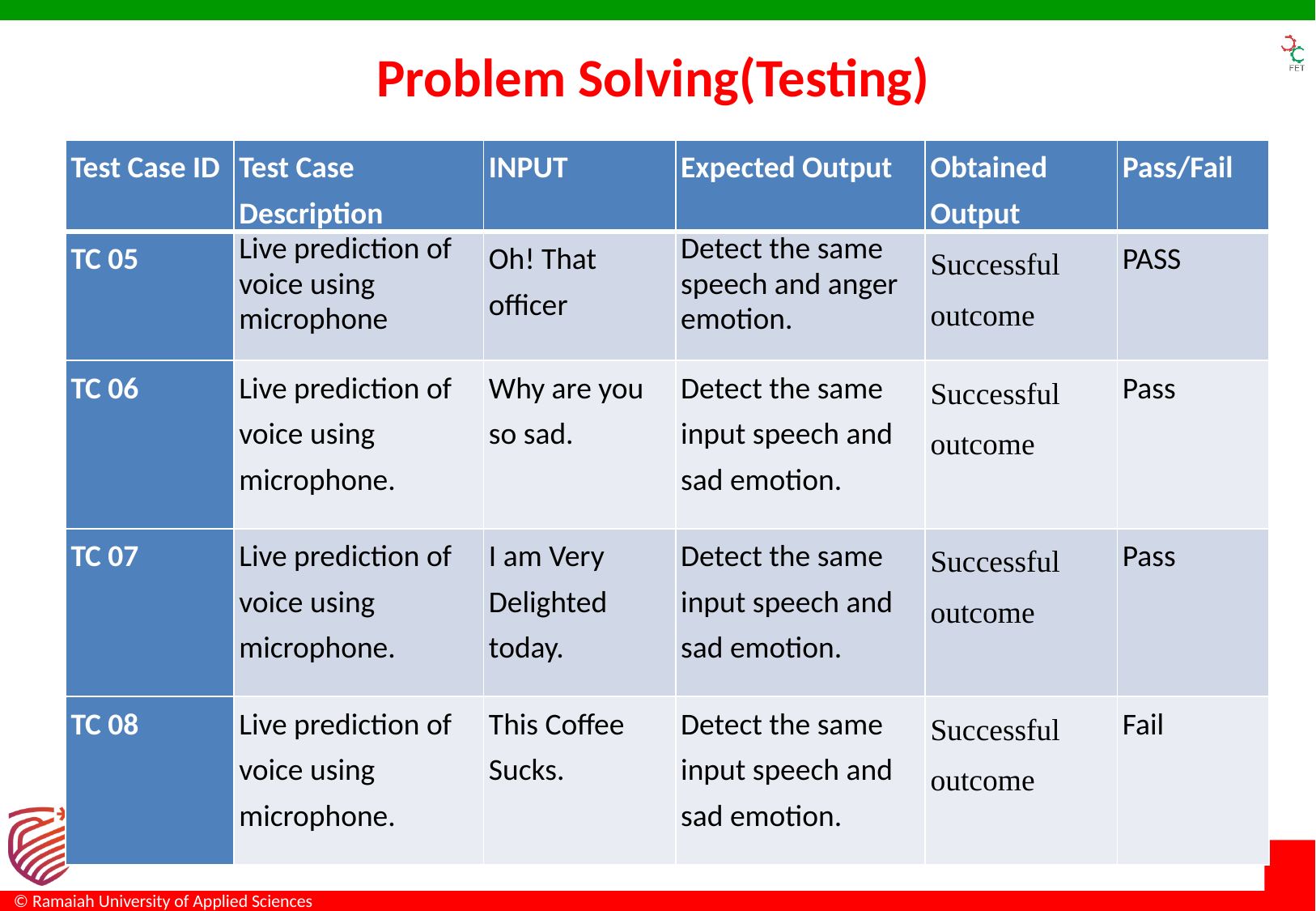

# Problem Solving(Testing)
| Test Case ID | Test Case Description | INPUT | Expected Output | Obtained Output | Pass/Fail |
| --- | --- | --- | --- | --- | --- |
| TC 05 | Live prediction of voice using microphone | Oh! That officer | Detect the same speech and anger emotion. | Successful outcome | PASS |
| TC 06 | Live prediction of voice using microphone. | Why are you so sad. | Detect the same input speech and sad emotion. | Successful outcome | Pass |
| TC 07 | Live prediction of voice using microphone. | I am Very Delighted today. | Detect the same input speech and sad emotion. | Successful outcome | Pass |
| TC 08 | Live prediction of voice using microphone. | This Coffee Sucks. | Detect the same input speech and sad emotion. | Successful outcome | Fail |